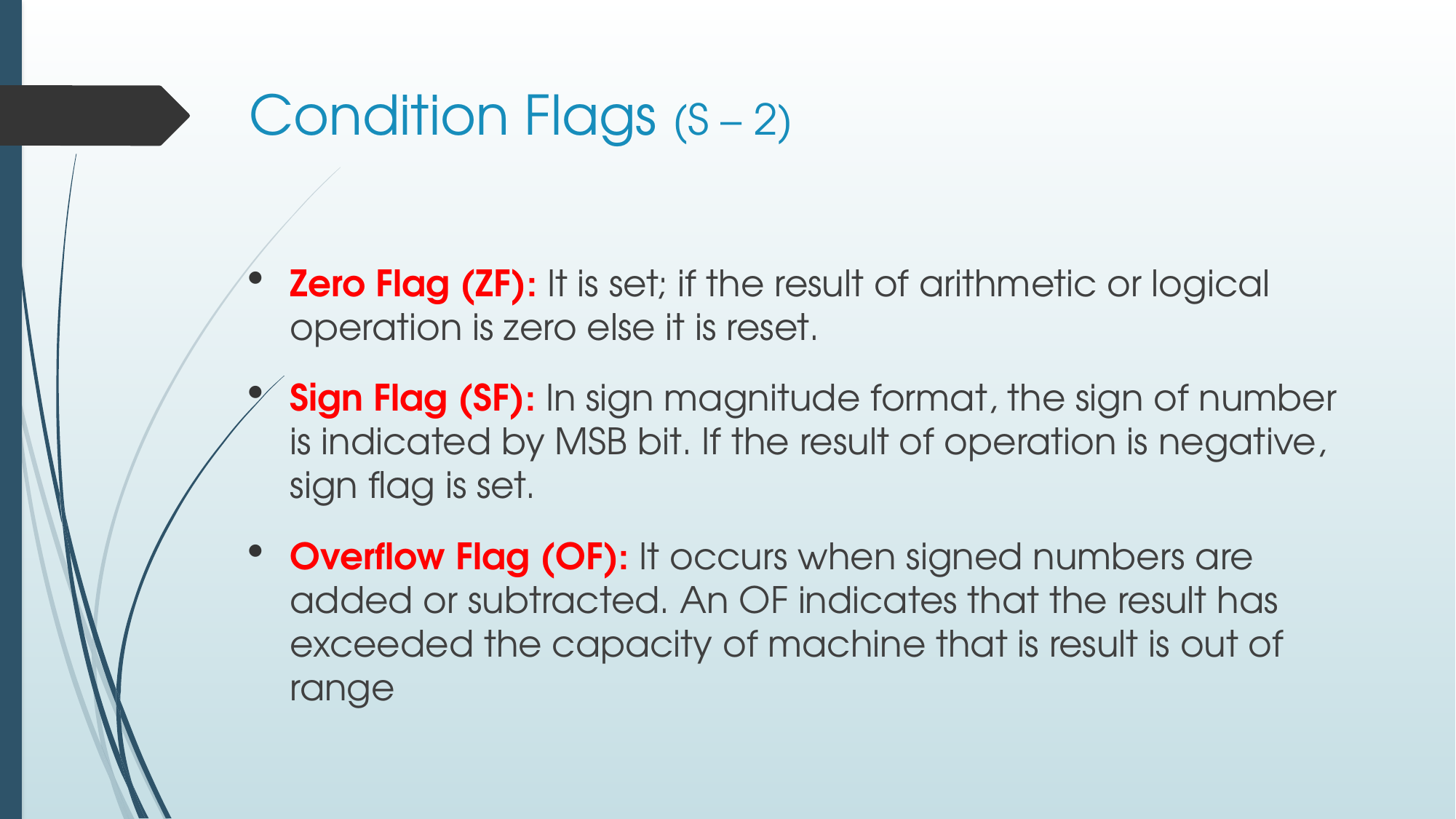

# Condition Flags (S – 2)
Zero Flag (ZF): It is set; if the result of arithmetic or logical operation is zero else it is reset.
Sign Flag (SF): In sign magnitude format, the sign of number is indicated by MSB bit. If the result of operation is negative, sign flag is set.
Overflow Flag (OF): It occurs when signed numbers are added or subtracted. An OF indicates that the result has exceeded the capacity of machine that is result is out of range